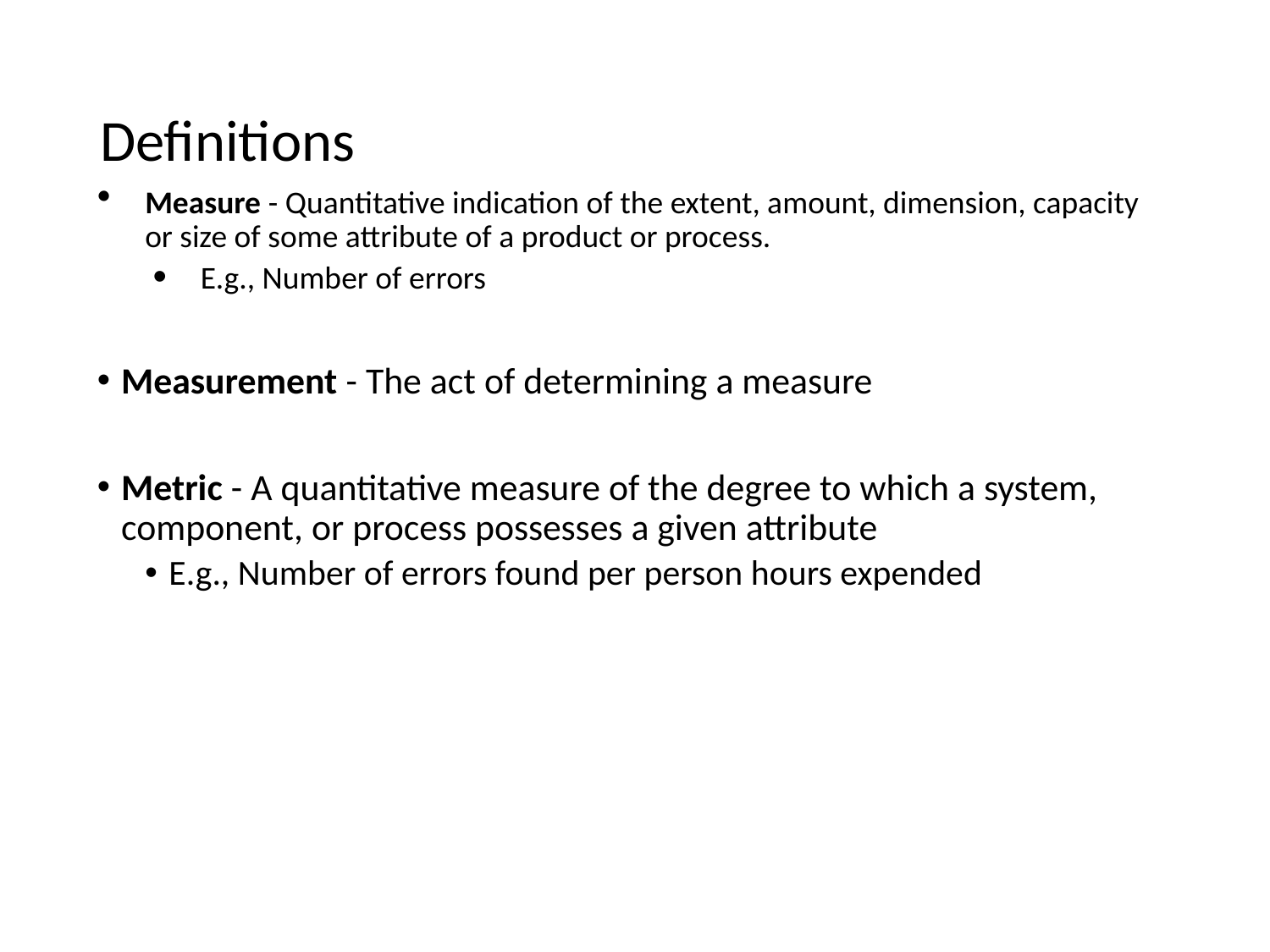

# Definitions
Measure - Quantitative indication of the extent, amount, dimension, capacity or size of some attribute of a product or process.
E.g., Number of errors

Measurement - The act of determining a measure

Metric - A quantitative measure of the degree to which a system, component, or process possesses a given attribute
E.g., Number of errors found per person hours expended